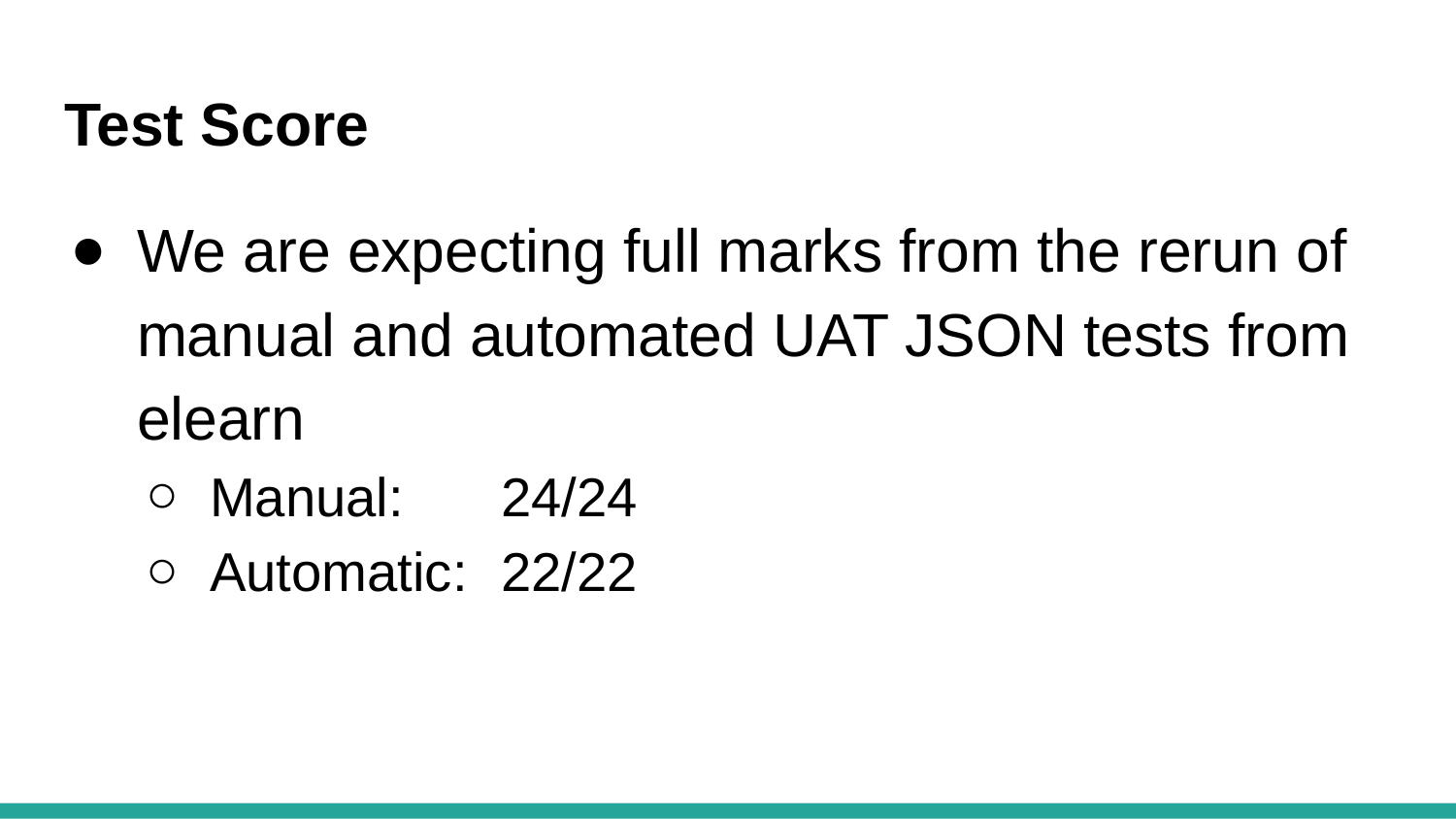

# Test Score
We are expecting full marks from the rerun of manual and automated UAT JSON tests from elearn
Manual:	24/24
Automatic:	22/22